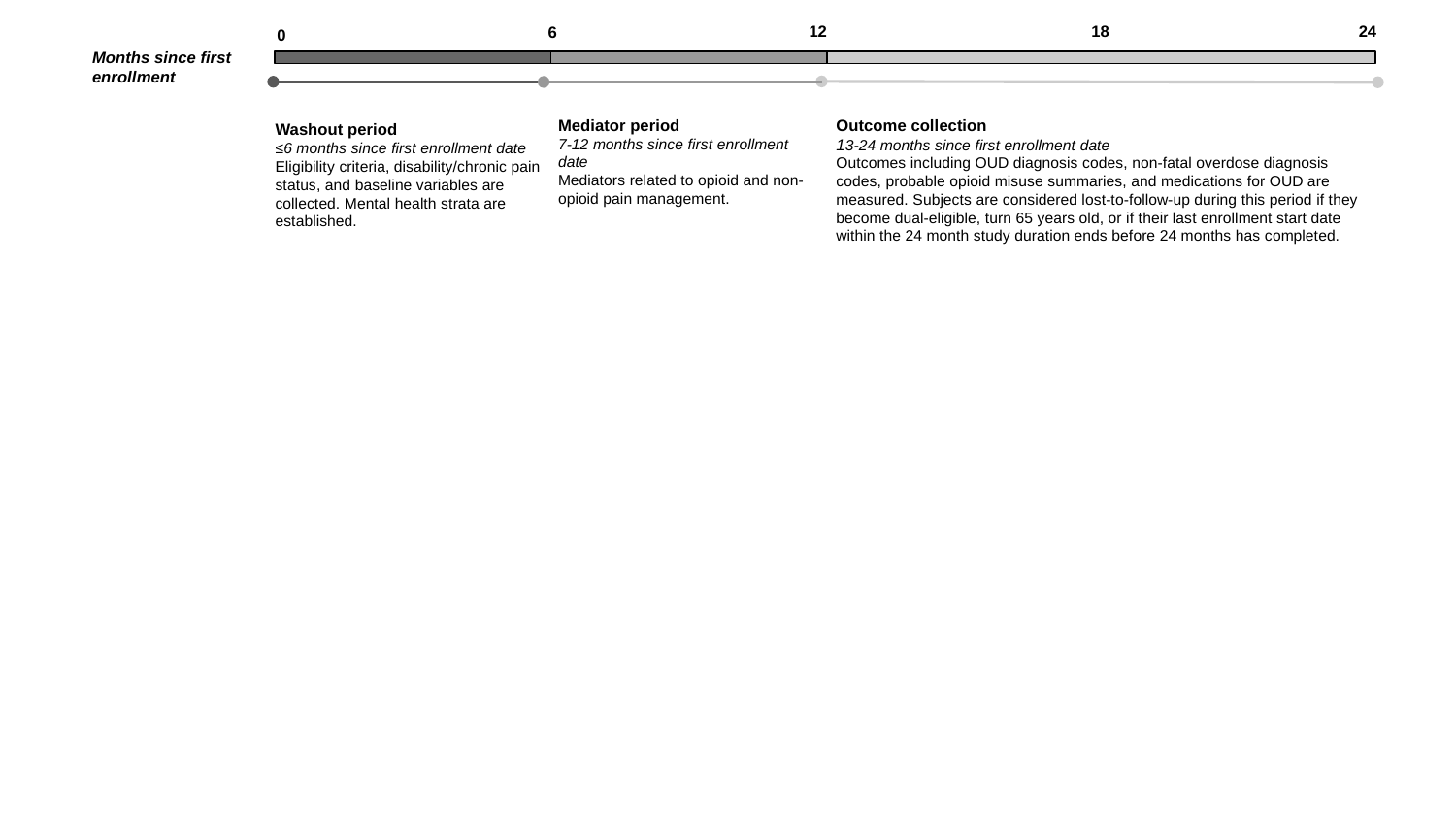

12
18
24

6
0
Months since first enrollment

Outcome collection
13-24 months since first enrollment date
Outcomes including OUD diagnosis codes, non-fatal overdose diagnosis codes, probable opioid misuse summaries, and medications for OUD are measured. Subjects are considered lost-to-follow-up during this period if they become dual-eligible, turn 65 years old, or if their last enrollment start date within the 24 month study duration ends before 24 months has completed.
Mediator period
7-12 months since first enrollment date
Mediators related to opioid and non-opioid pain management.
Washout period
≤6 months since first enrollment date
Eligibility criteria, disability/chronic pain status, and baseline variables are collected. Mental health strata are established.